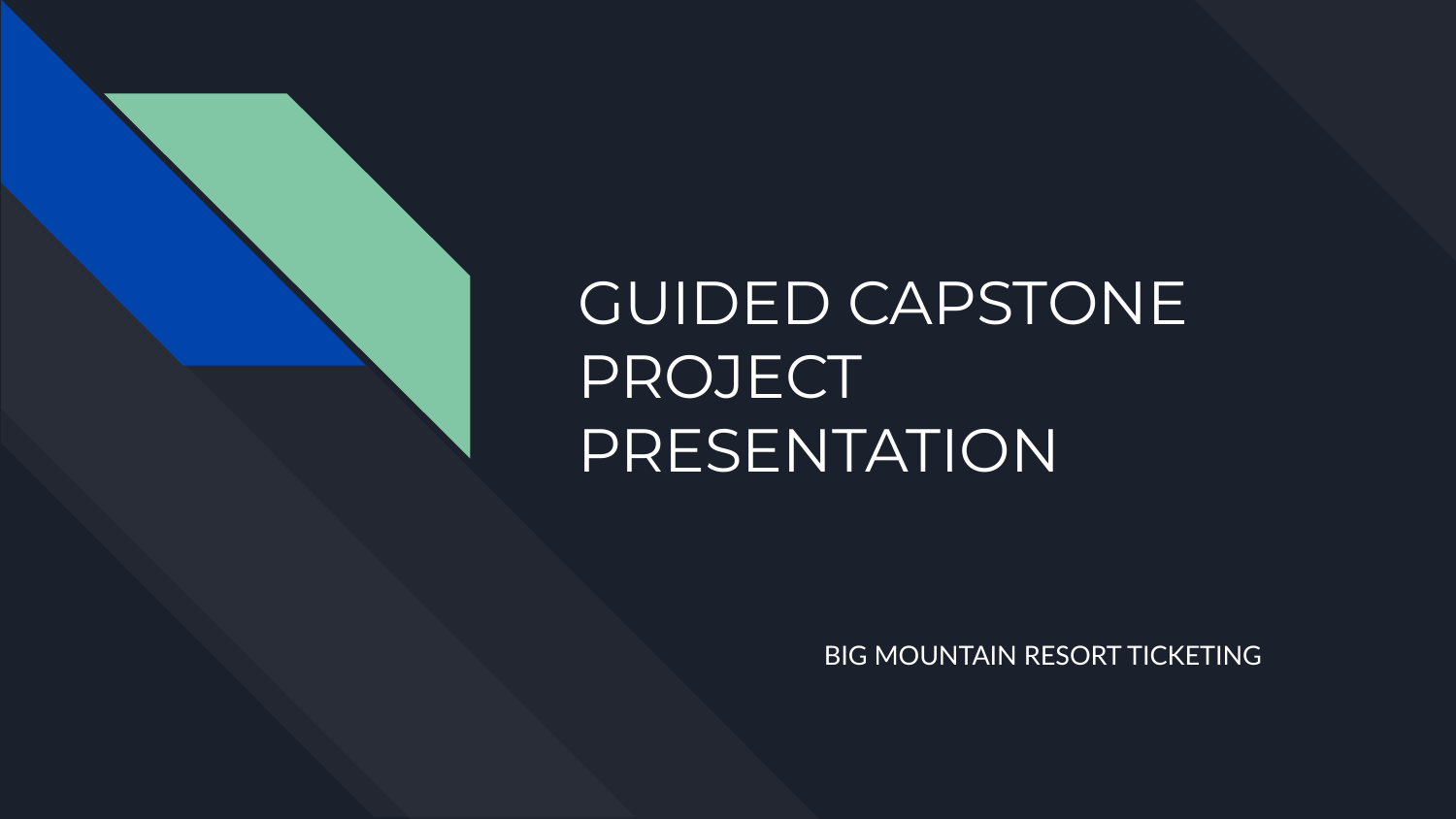

# GUIDED CAPSTONE PROJECT PRESENTATION
BIG MOUNTAIN RESORT TICKETING